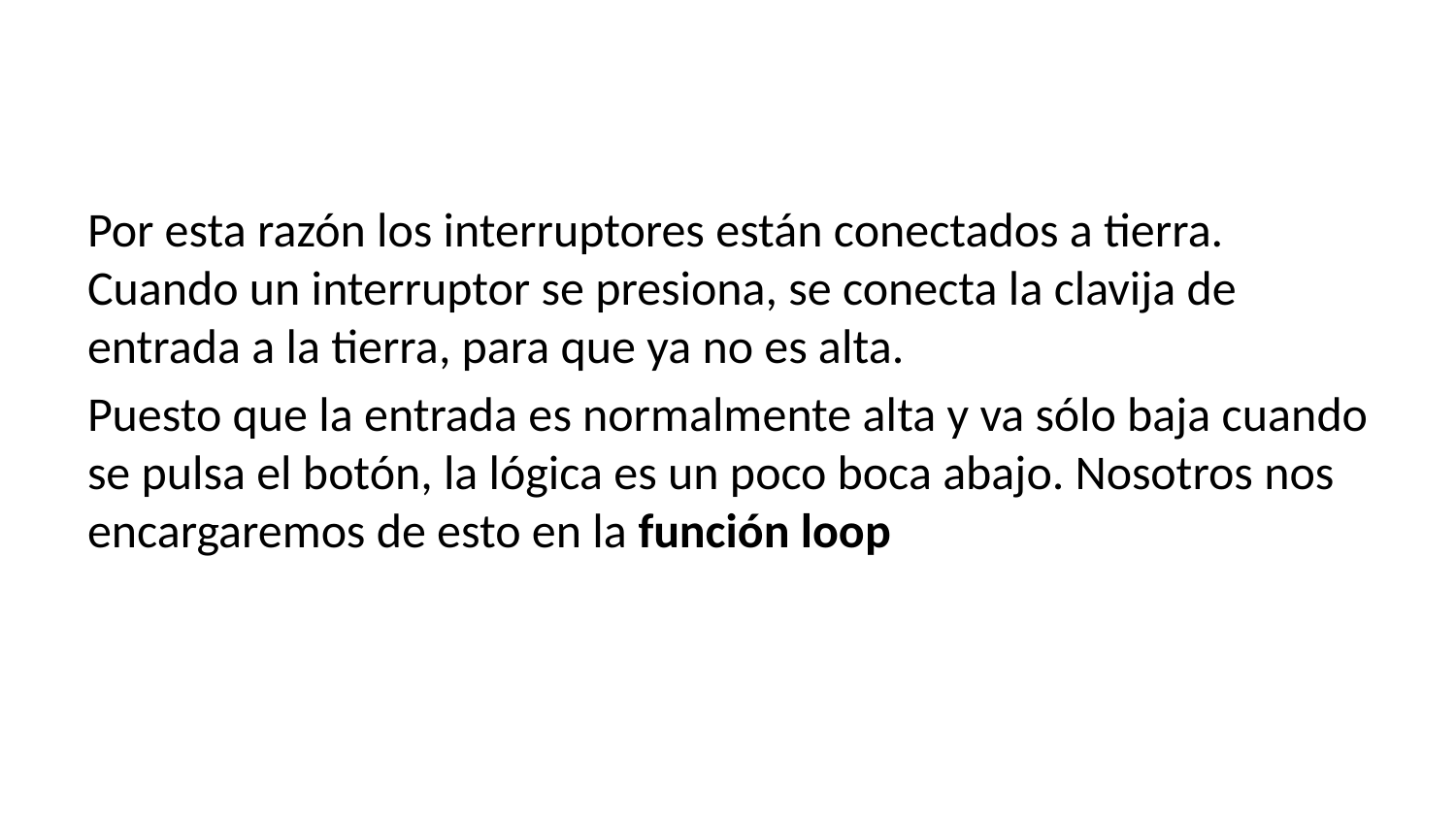

Por esta razón los interruptores están conectados a tierra. Cuando un interruptor se presiona, se conecta la clavija de entrada a la tierra, para que ya no es alta.
Puesto que la entrada es normalmente alta y va sólo baja cuando se pulsa el botón, la lógica es un poco boca abajo. Nosotros nos encargaremos de esto en la función loop